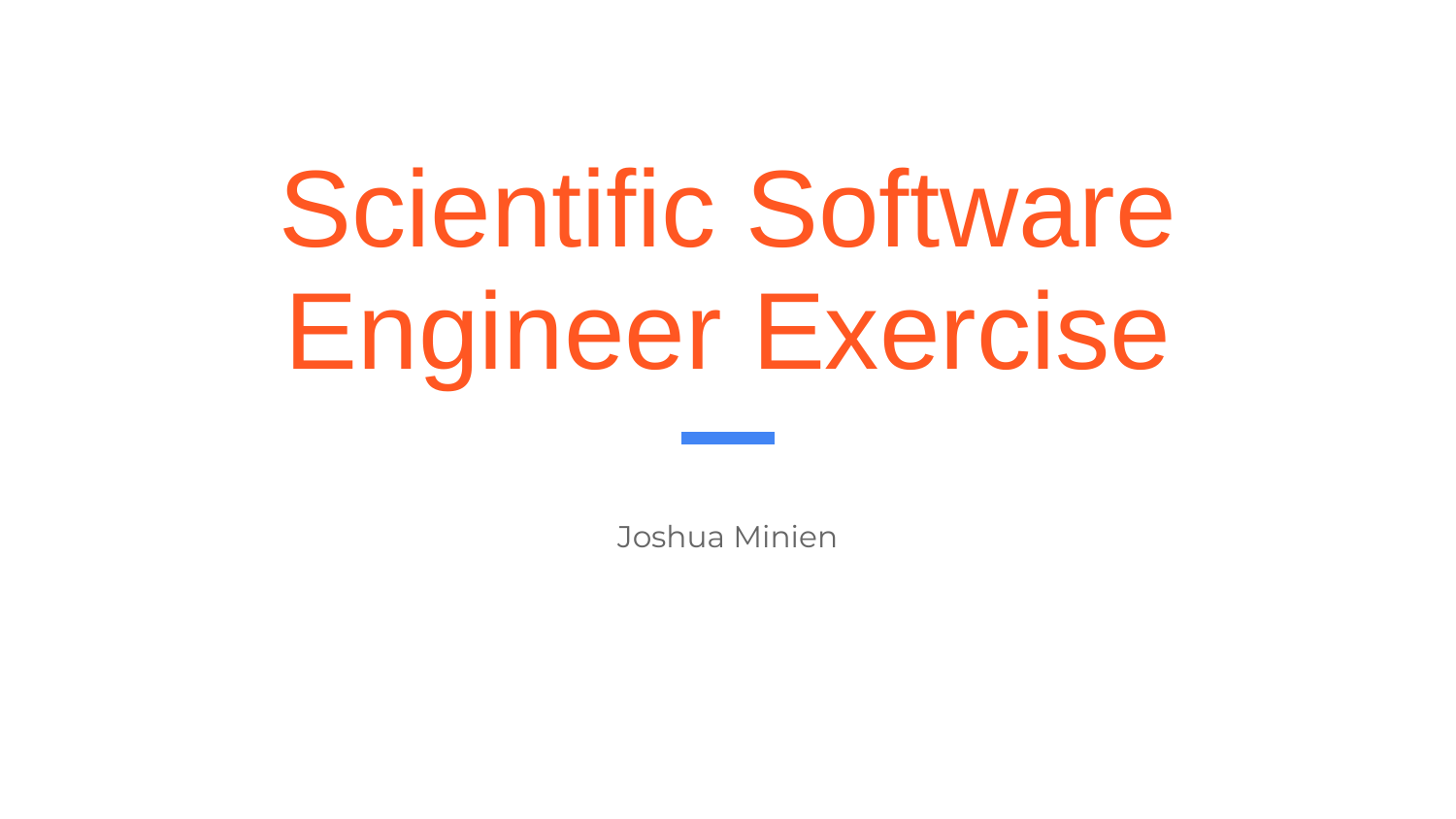

# Scientific Software Engineer Exercise
Joshua Minien